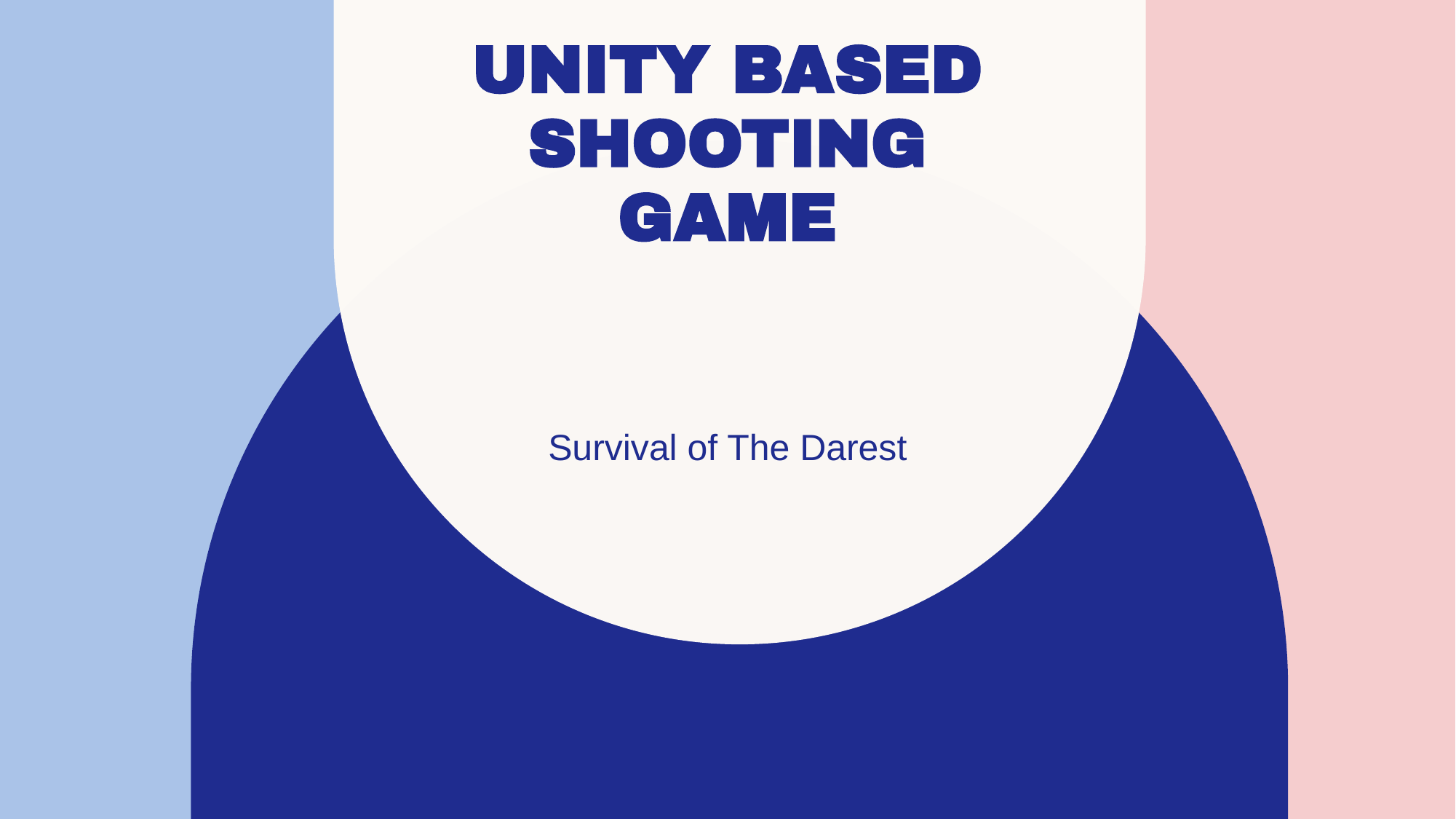

# Unity based shooting game
Survival of The Darest